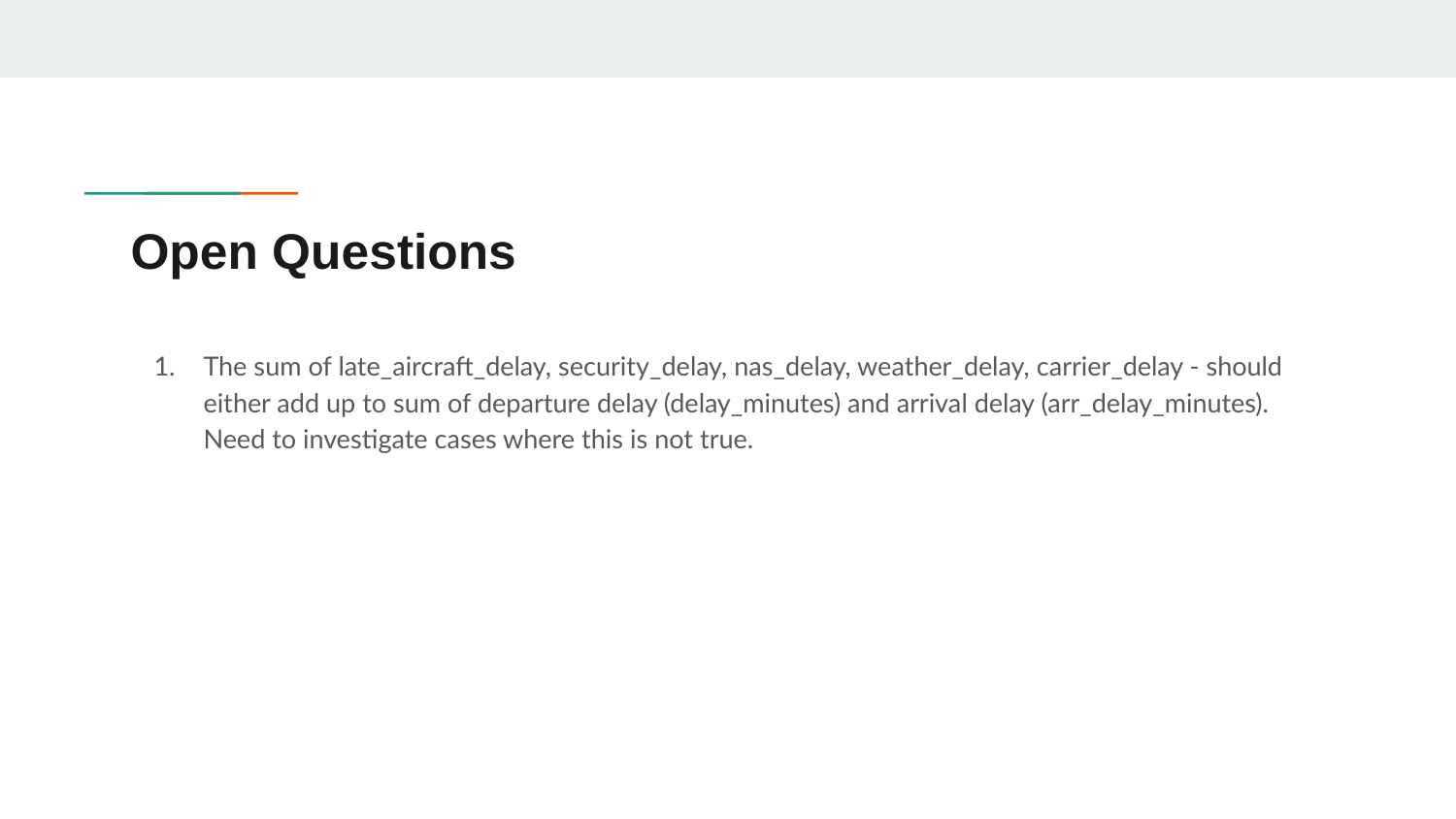

# Open Questions
The sum of late_aircraft_delay, security_delay, nas_delay, weather_delay, carrier_delay - should either add up to sum of departure delay (delay_minutes) and arrival delay (arr_delay_minutes). Need to investigate cases where this is not true.